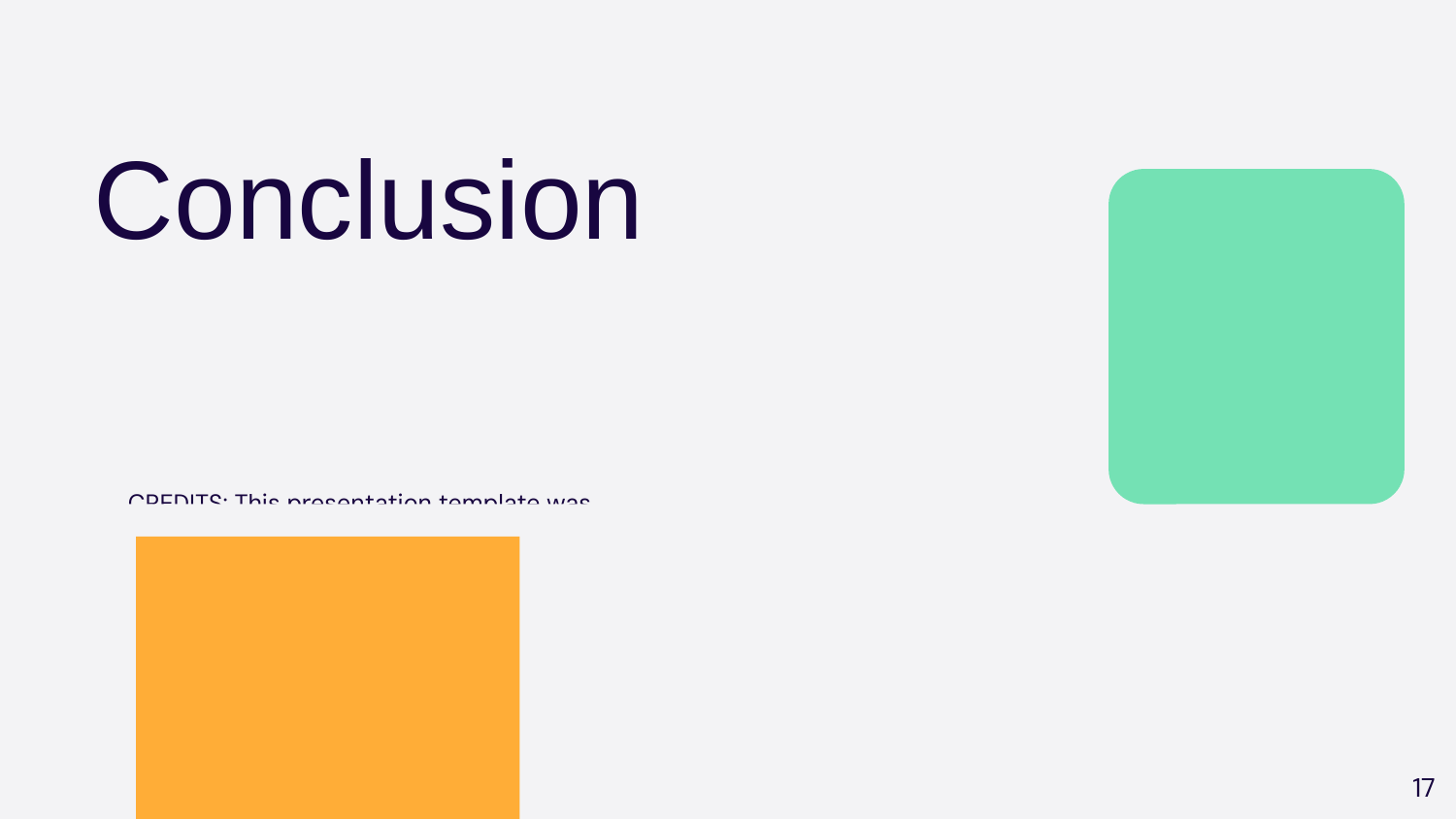

# Conclusion

Please keep this slide for attribution
17